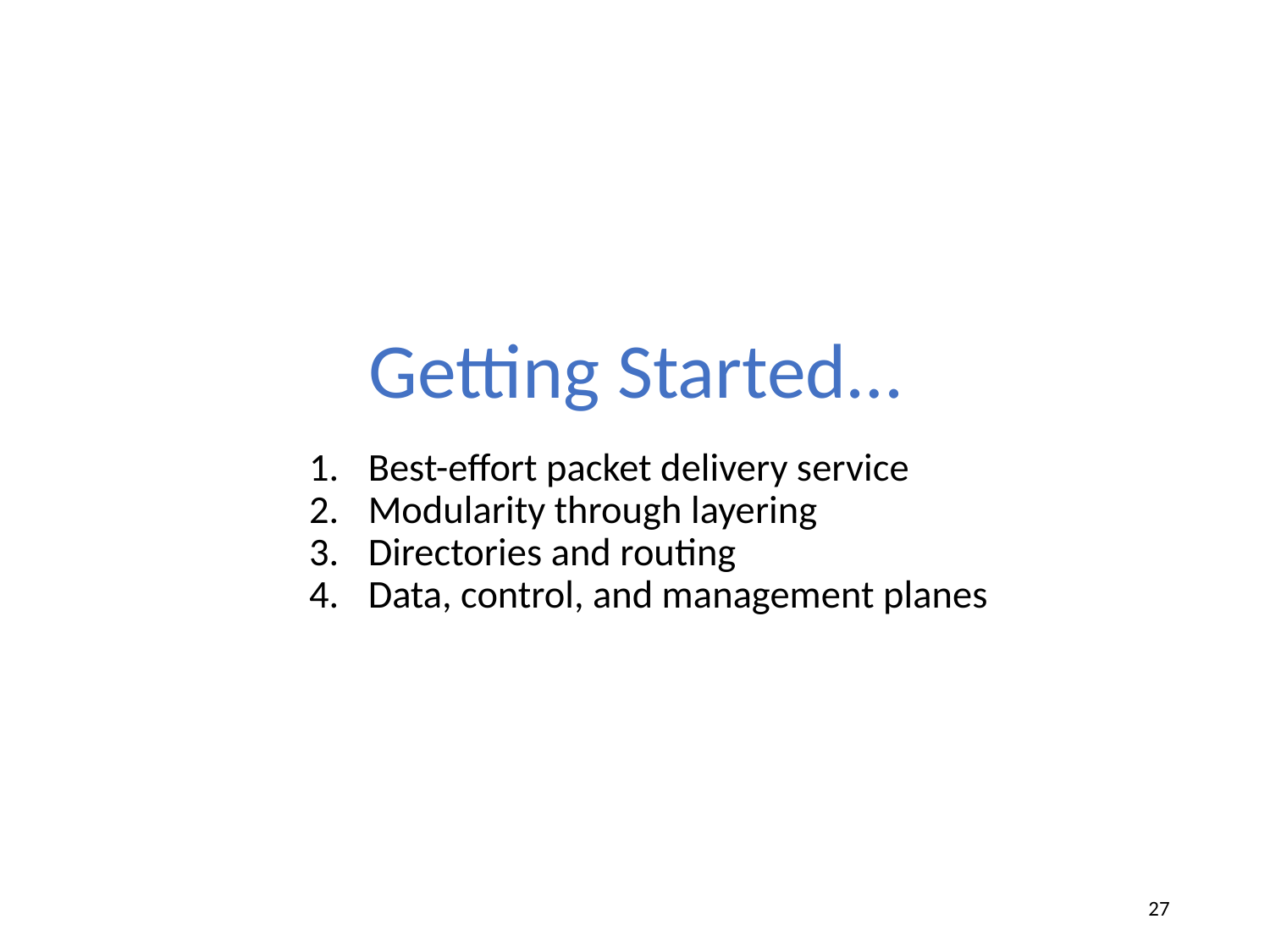

# Getting Started…
Best-effort packet delivery service
Modularity through layering
Directories and routing
Data, control, and management planes
27